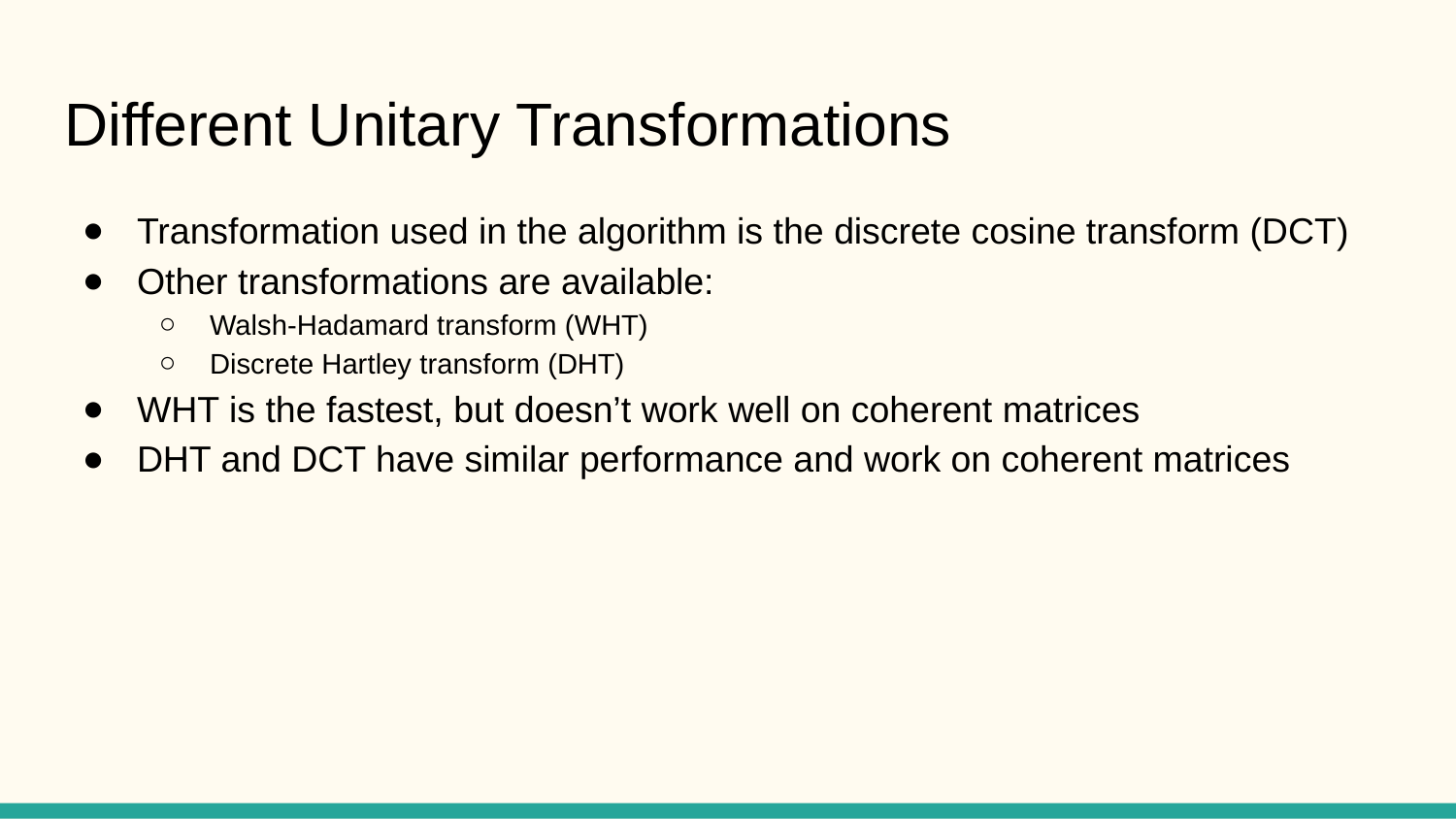

# Different Unitary Transformations
Transformation used in the algorithm is the discrete cosine transform (DCT)
Other transformations are available:
Walsh-Hadamard transform (WHT)
Discrete Hartley transform (DHT)
WHT is the fastest, but doesn’t work well on coherent matrices
DHT and DCT have similar performance and work on coherent matrices